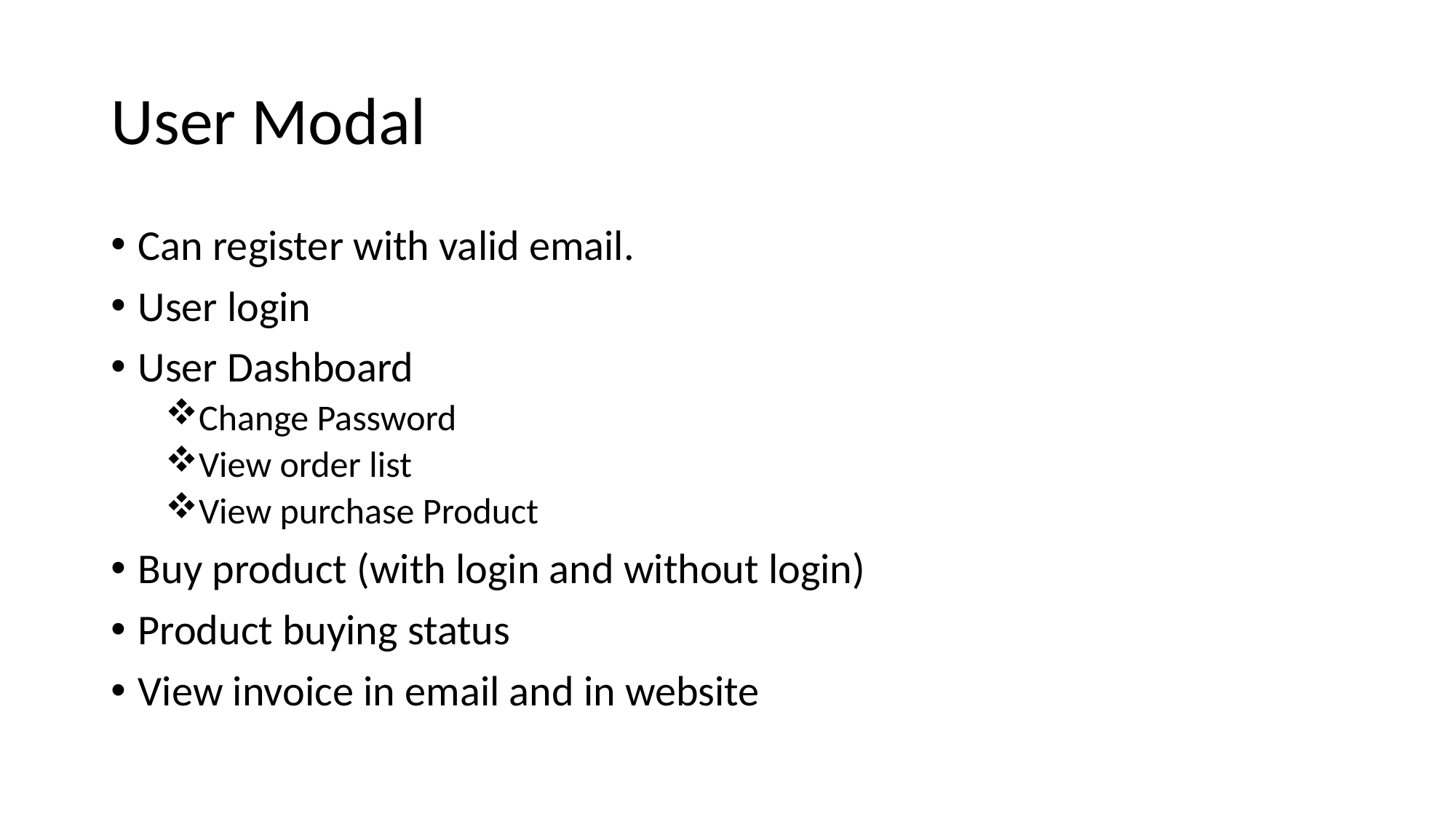

# User Modal
Can register with valid email.
User login
User Dashboard
Change Password
View order list
View purchase Product
Buy product (with login and without login)
Product buying status
View invoice in email and in website